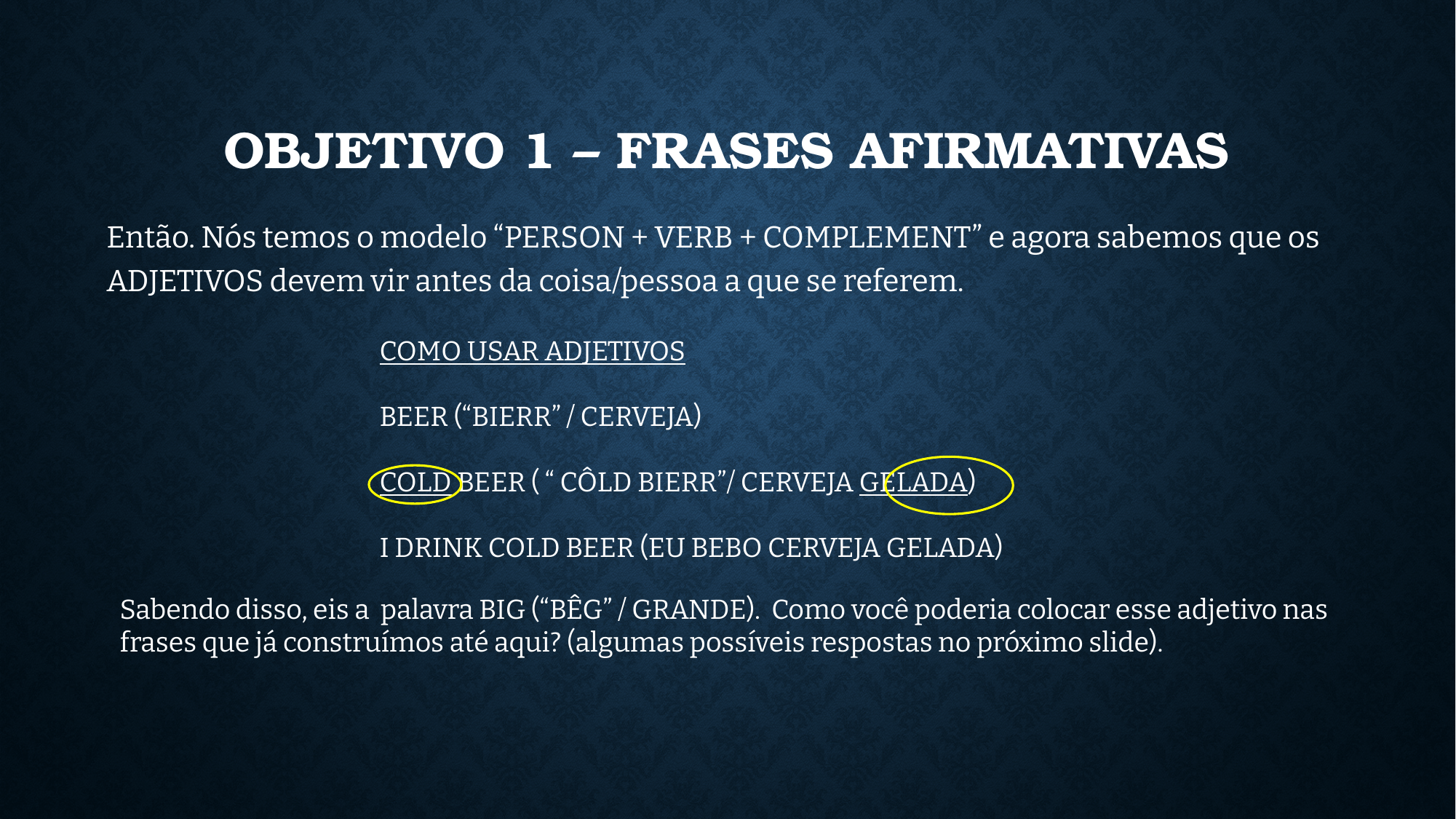

# Objetivo 1 – frases afirmativas
Então. Nós temos o modelo “PERSON + VERB + COMPLEMENT” e agora sabemos que os ADJETIVOS devem vir antes da coisa/pessoa a que se referem.
COMO USAR ADJETIVOS
BEER (“BIERR” / CERVEJA)
COLD BEER ( “ CÔLD BIERR”/ CERVEJA GELADA)
I DRINK COLD BEER (EU BEBO CERVEJA GELADA)

Sabendo disso, eis a  palavra BIG (“BÊG” / GRANDE).  Como você poderia colocar esse adjetivo nas frases que já construímos até aqui? (algumas possíveis respostas no próximo slide).